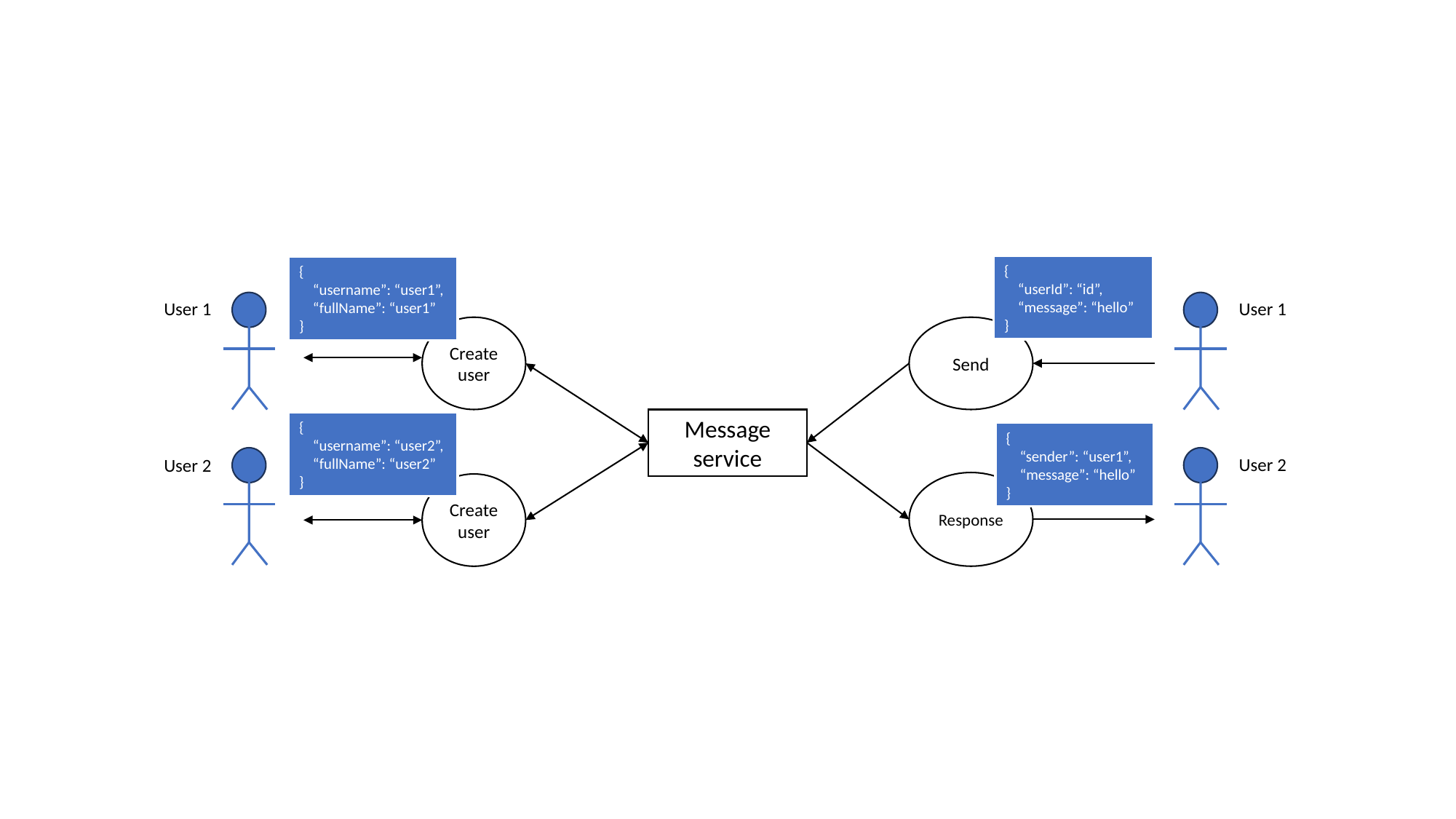

{
    “userId”: “id”,
    “message”: “hello”
}
{
    “username”: “user1”,
    “fullName”: “user1”
}
User 1
User 1

Create user
Send
Message service
{
    “username”: “user2”,
    “fullName”: “user2”
}
{
    “sender”: “user1”,
    “message”: “hello”
}

User 2
User 2
Response
Create user